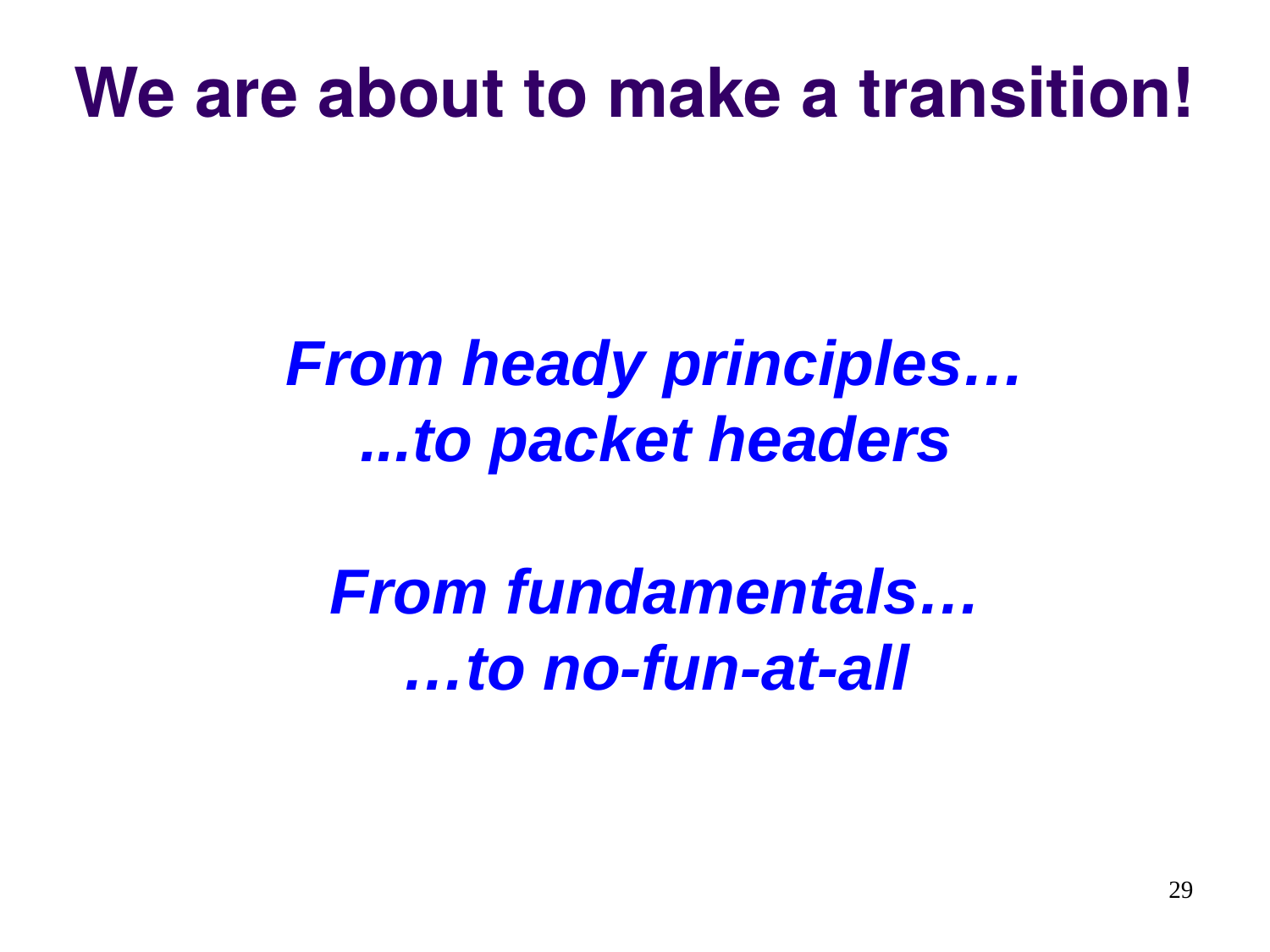

# We are about to make a transition!

From heady principles…
...to packet headers

From fundamentals…
…to no-fun-at-all

29